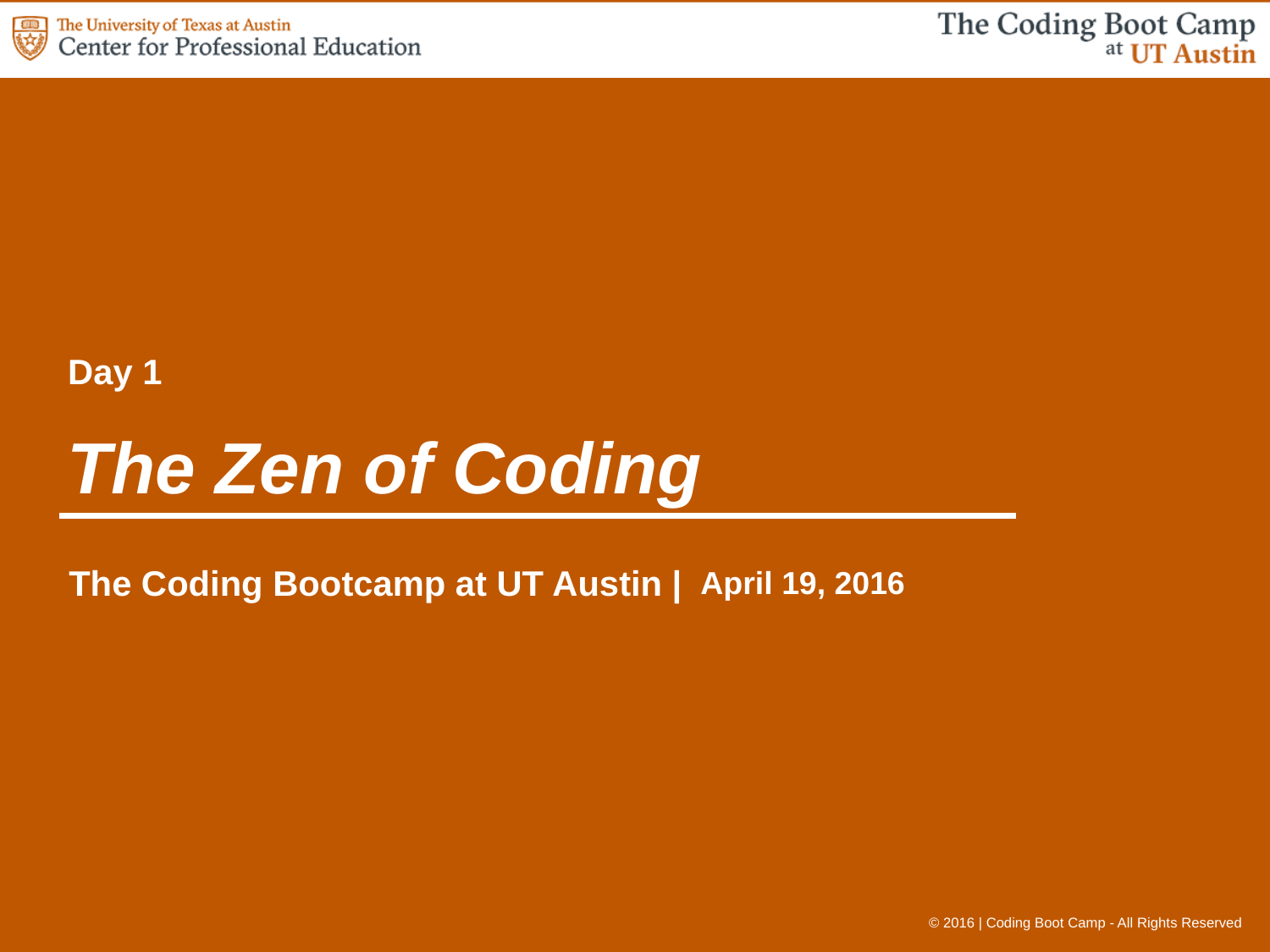

Day 1
# The Zen of Coding
April 19, 2016